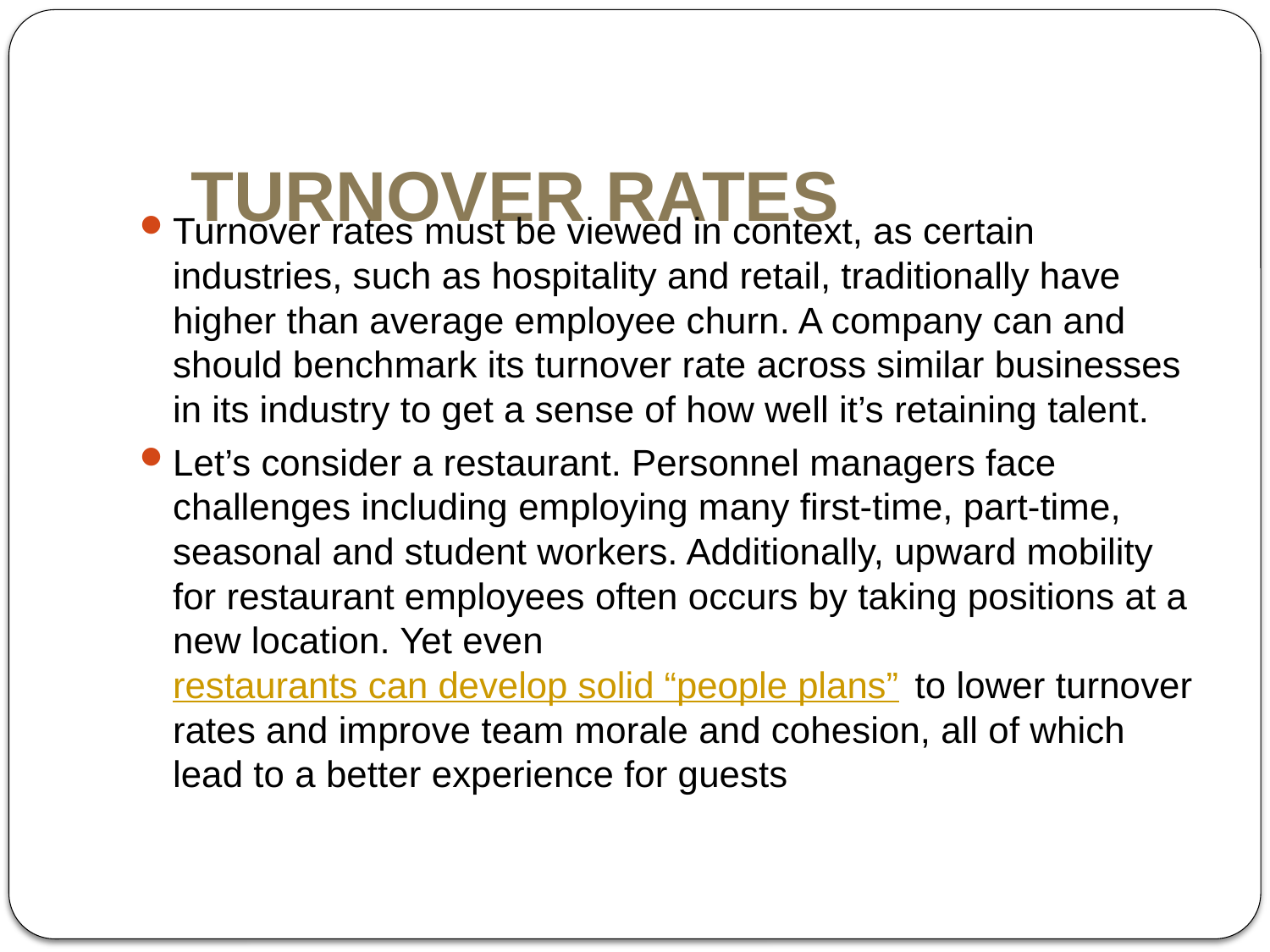

# TURNOVER RATES
Turnover rates must be viewed in context, as certain industries, such as hospitality and retail, traditionally have higher than average employee churn. A company can and should benchmark its turnover rate across similar businesses in its industry to get a sense of how well it’s retaining talent.
Let’s consider a restaurant. Personnel managers face challenges including employing many first-time, part-time, seasonal and student workers. Additionally, upward mobility for restaurant employees often occurs by taking positions at a new location. Yet even restaurants can develop solid “people plans” to lower turnover rates and improve team morale and cohesion, all of which lead to a better experience for guests